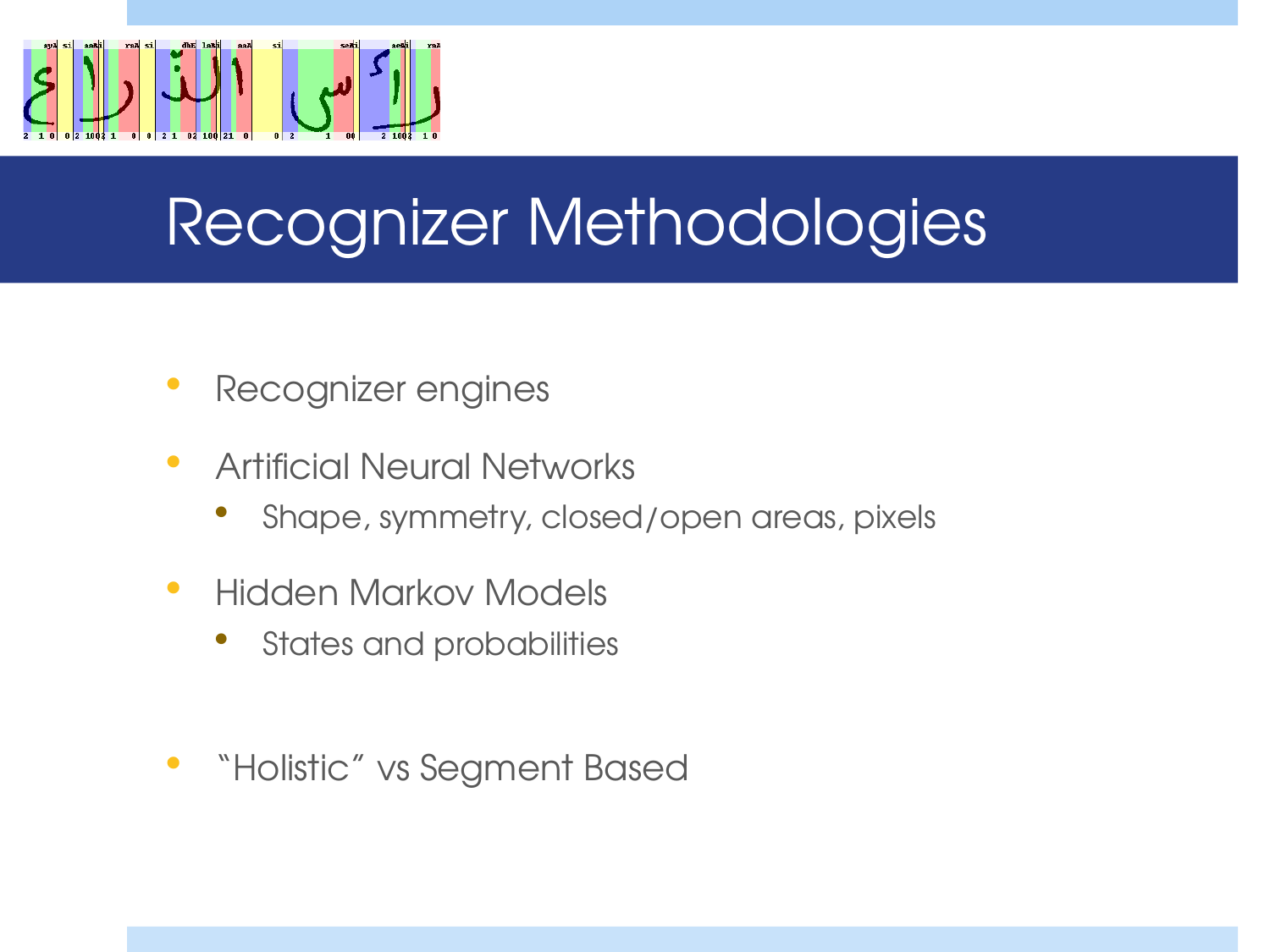

# Recognizer Methodologies
Recognizer engines
Artificial Neural Networks
Shape, symmetry, closed/open areas, pixels
Hidden Markov Models
States and probabilities

“Holistic” vs Segment Based